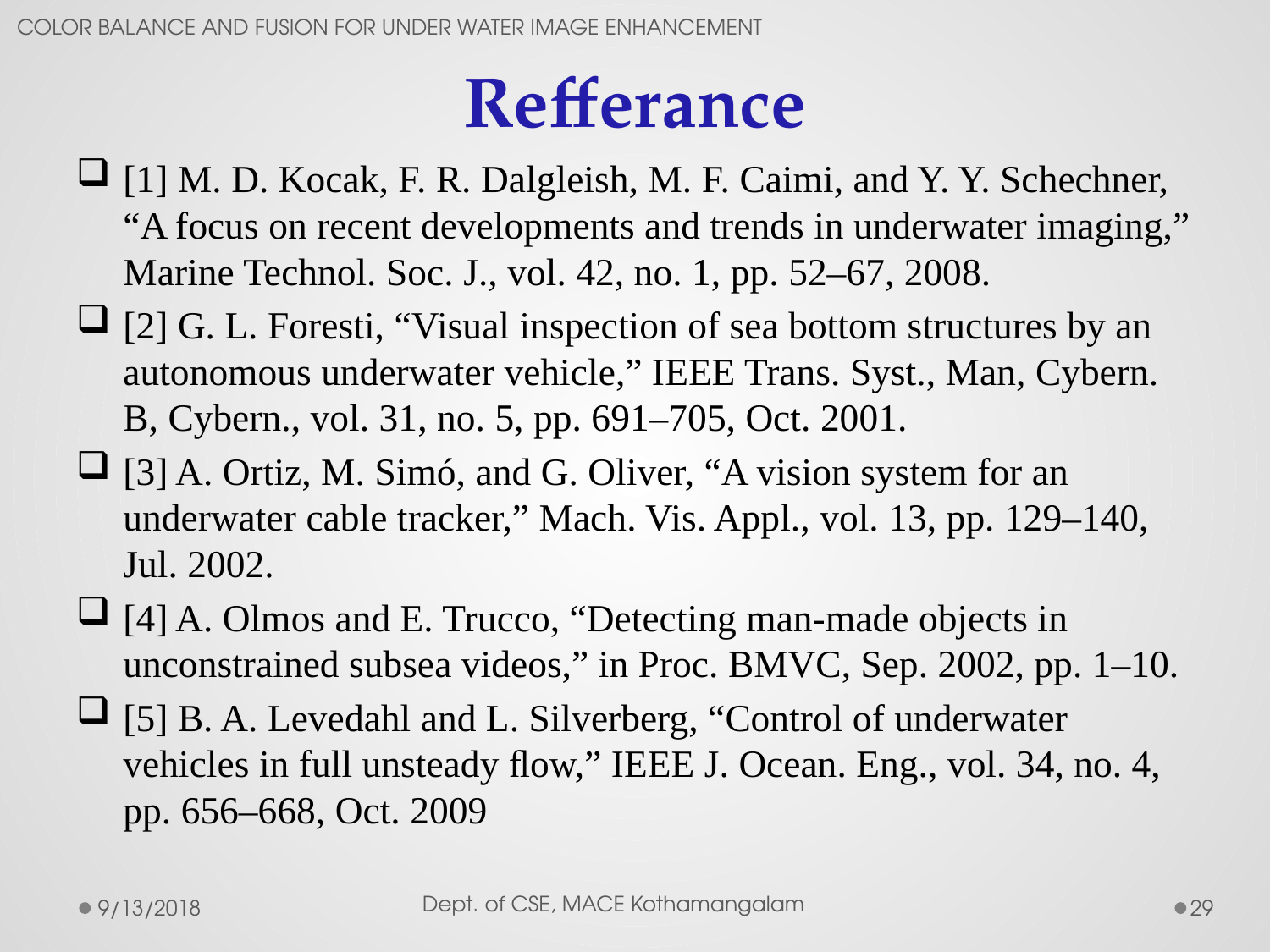

# Refferance
COLOR BALANCE AND FUSION FOR UNDER WATER IMAGE ENHANCEMENT
[1] M. D. Kocak, F. R. Dalgleish, M. F. Caimi, and Y. Y. Schechner, “A focus on recent developments and trends in underwater imaging,” Marine Technol. Soc. J., vol. 42, no. 1, pp. 52–67, 2008.
[2] G. L. Foresti, “Visual inspection of sea bottom structures by an autonomous underwater vehicle,” IEEE Trans. Syst., Man, Cybern. B, Cybern., vol. 31, no. 5, pp. 691–705, Oct. 2001.
[3] A. Ortiz, M. Simó, and G. Oliver, “A vision system for an underwater cable tracker,” Mach. Vis. Appl., vol. 13, pp. 129–140, Jul. 2002.
[4] A. Olmos and E. Trucco, “Detecting man-made objects in unconstrained subsea videos,” in Proc. BMVC, Sep. 2002, pp. 1–10.
[5] B. A. Levedahl and L. Silverberg, “Control of underwater vehicles in full unsteady ﬂow,” IEEE J. Ocean. Eng., vol. 34, no. 4, pp. 656–668, Oct. 2009
 Dept. of CSE, MACE Kothamangalam
9/13/2018
29